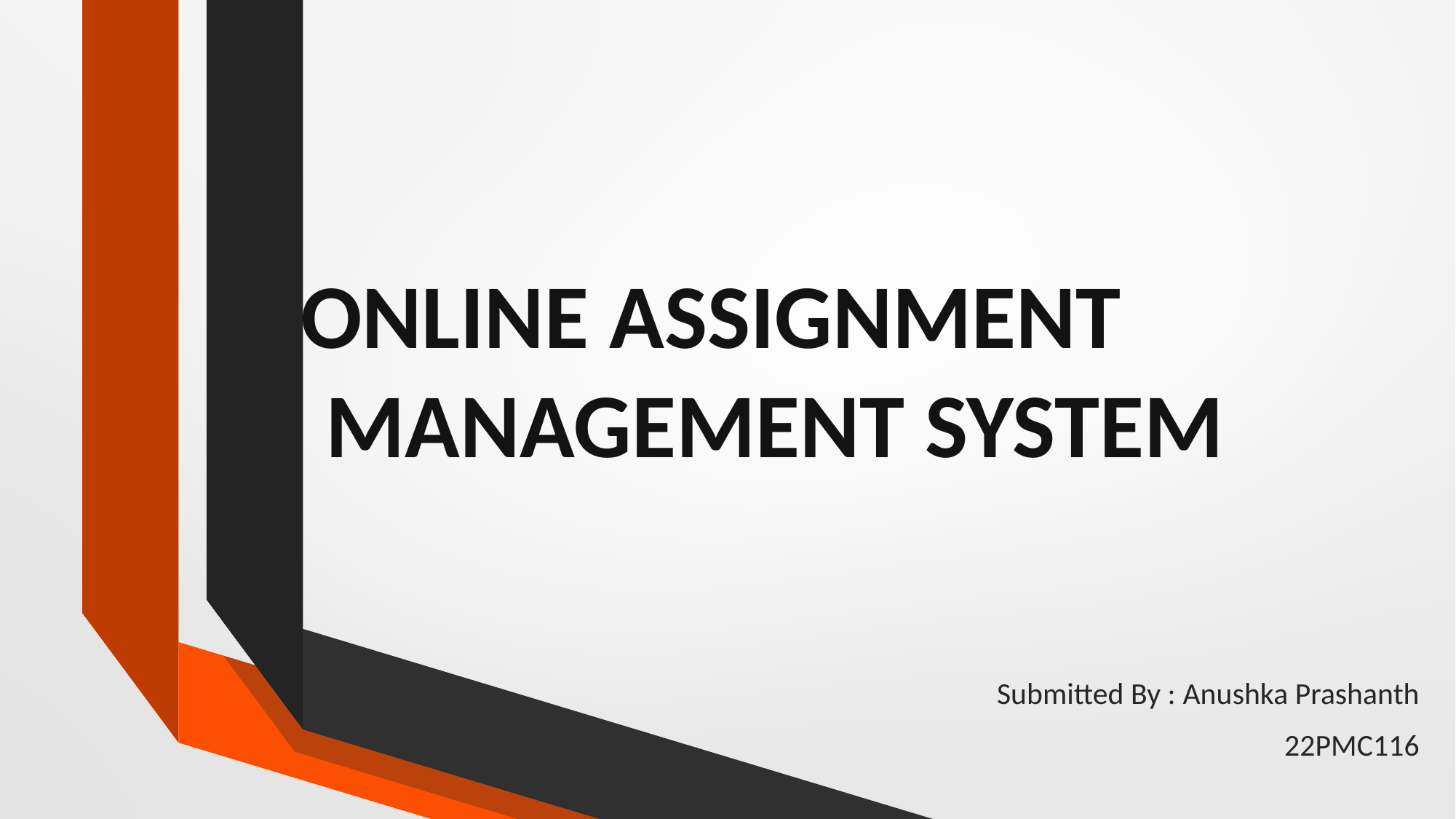

# ONLINE ASSIGNMENT      MANAGEMENT SYSTEM
Submitted By : Anushka Prashanth
22PMC116